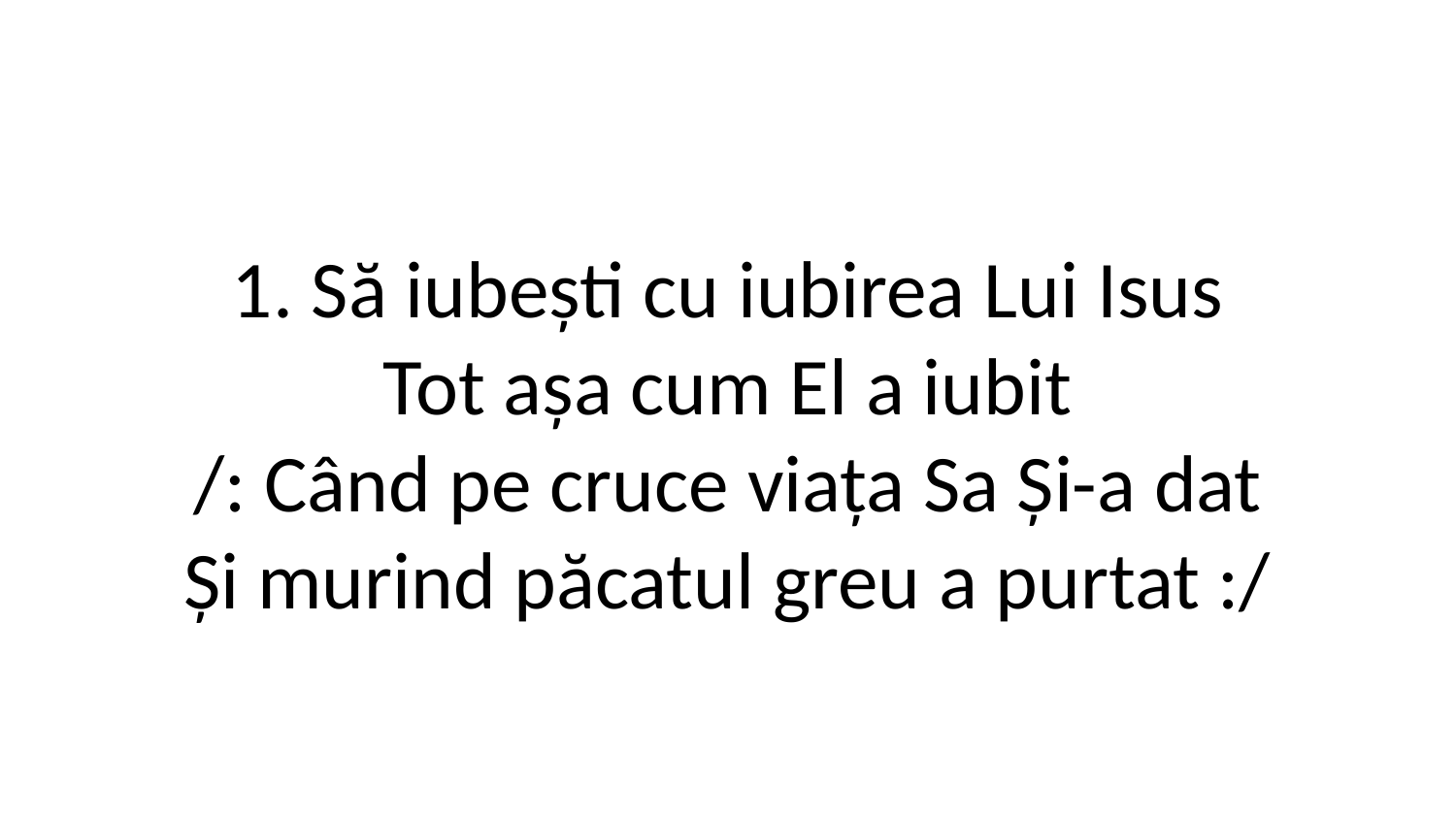

1. Să iubești cu iubirea Lui Isus
Tot așa cum El a iubit
/: Când pe cruce viața Sa Și-a dat
Și murind păcatul greu a purtat :/